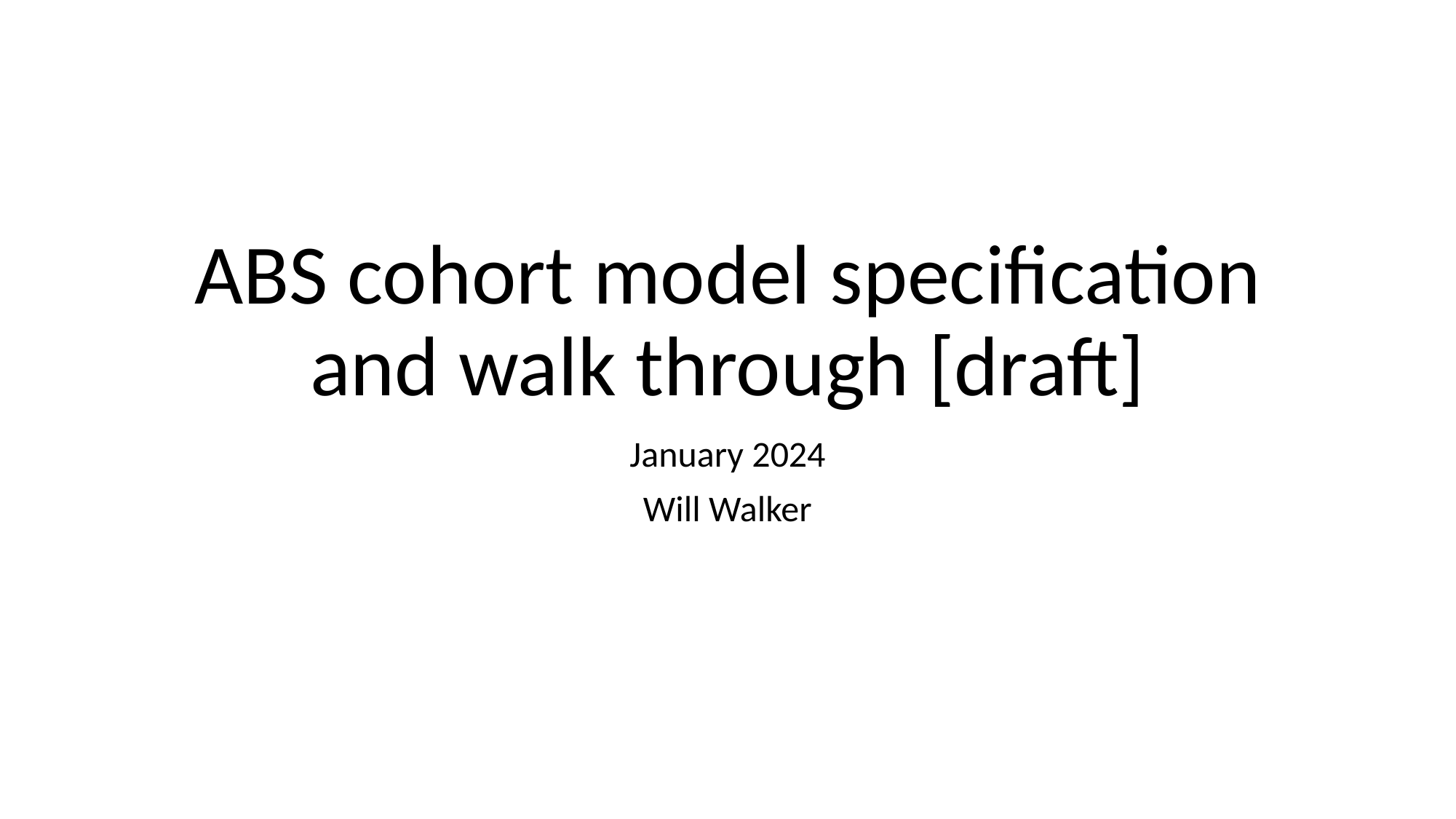

# ABS cohort model specification and walk through [draft]
January 2024
Will Walker